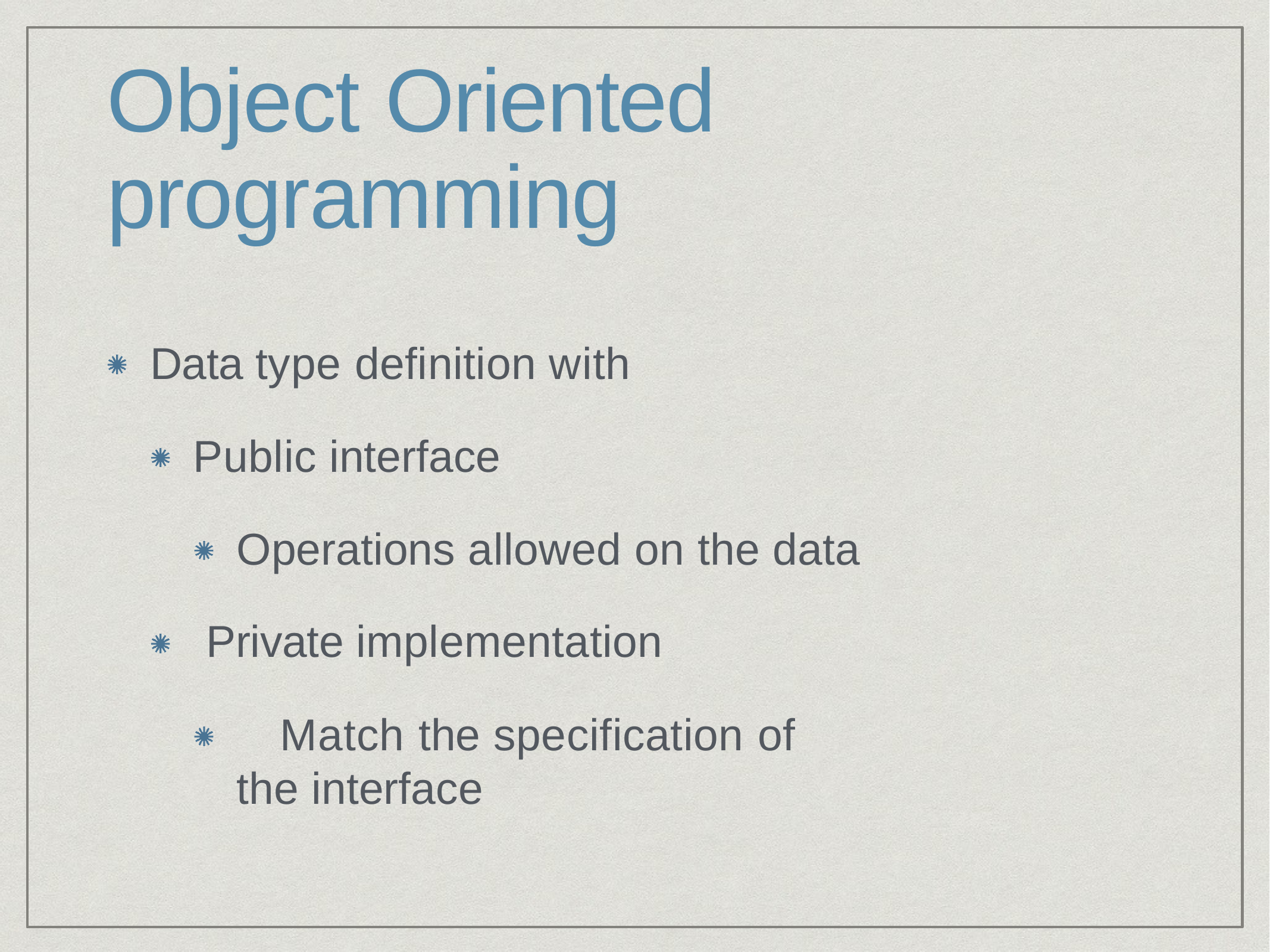

# Object Oriented  programming
Data type definition with
Public interface
Operations allowed on the data  Private implementation
Match the specification of the interface